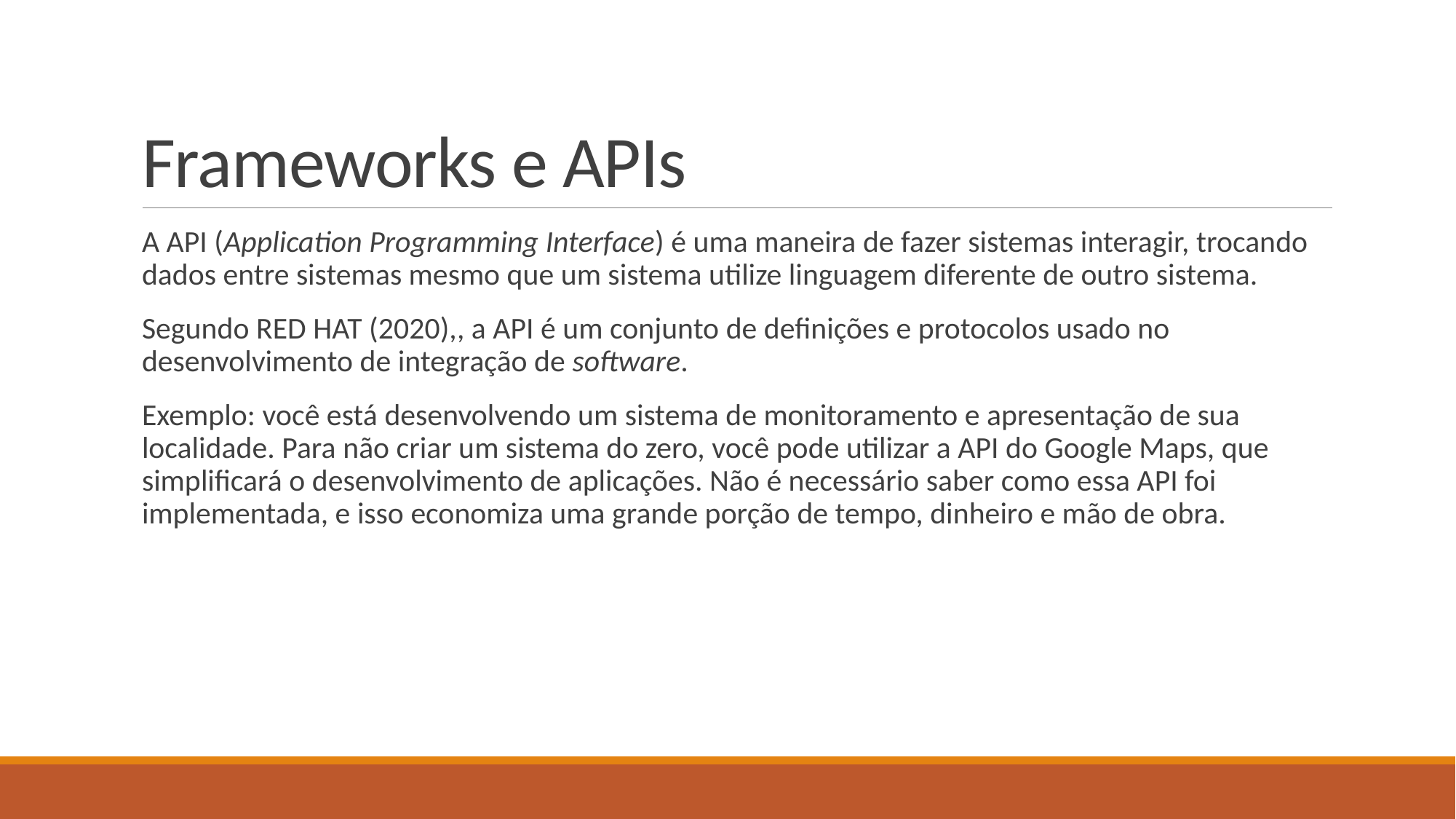

# Frameworks e APIs
A API (Application Programming Interface) é uma maneira de fazer sistemas interagir, trocando dados entre sistemas mesmo que um sistema utilize linguagem diferente de outro sistema.
Segundo RED HAT (2020),, a API é um conjunto de definições e protocolos usado no desenvolvimento de integração de software.
Exemplo: você está desenvolvendo um sistema de monitoramento e apresentação de sua localidade. Para não criar um sistema do zero, você pode utilizar a API do Google Maps, que simplificará o desenvolvimento de aplicações. Não é necessário saber como essa API foi implementada, e isso economiza uma grande porção de tempo, dinheiro e mão de obra.